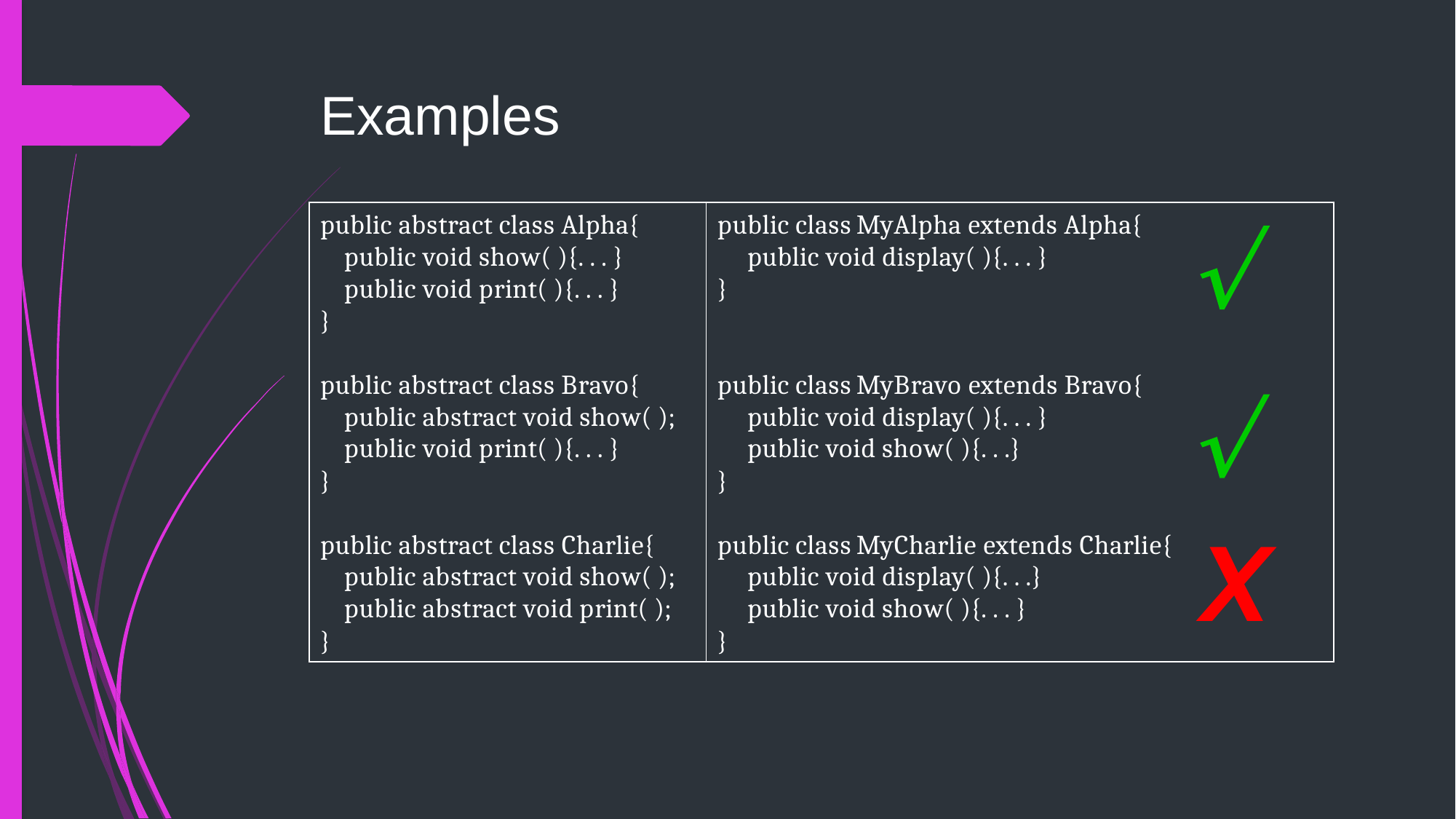

# Examples
| public abstract class Alpha{ public void show( ){. . . } public void print( ){. . . } } public abstract class Bravo{ public abstract void show( ); public void print( ){. . . } } public abstract class Charlie{ public abstract void show( ); public abstract void print( ); } | public class MyAlpha extends Alpha{ public void display( ){. . . } } public class MyBravo extends Bravo{ public void display( ){. . . } public void show( ){. . .} } public class MyCharlie extends Charlie{ public void display( ){. . .} public void show( ){. . . } } |
| --- | --- |
√
√
X